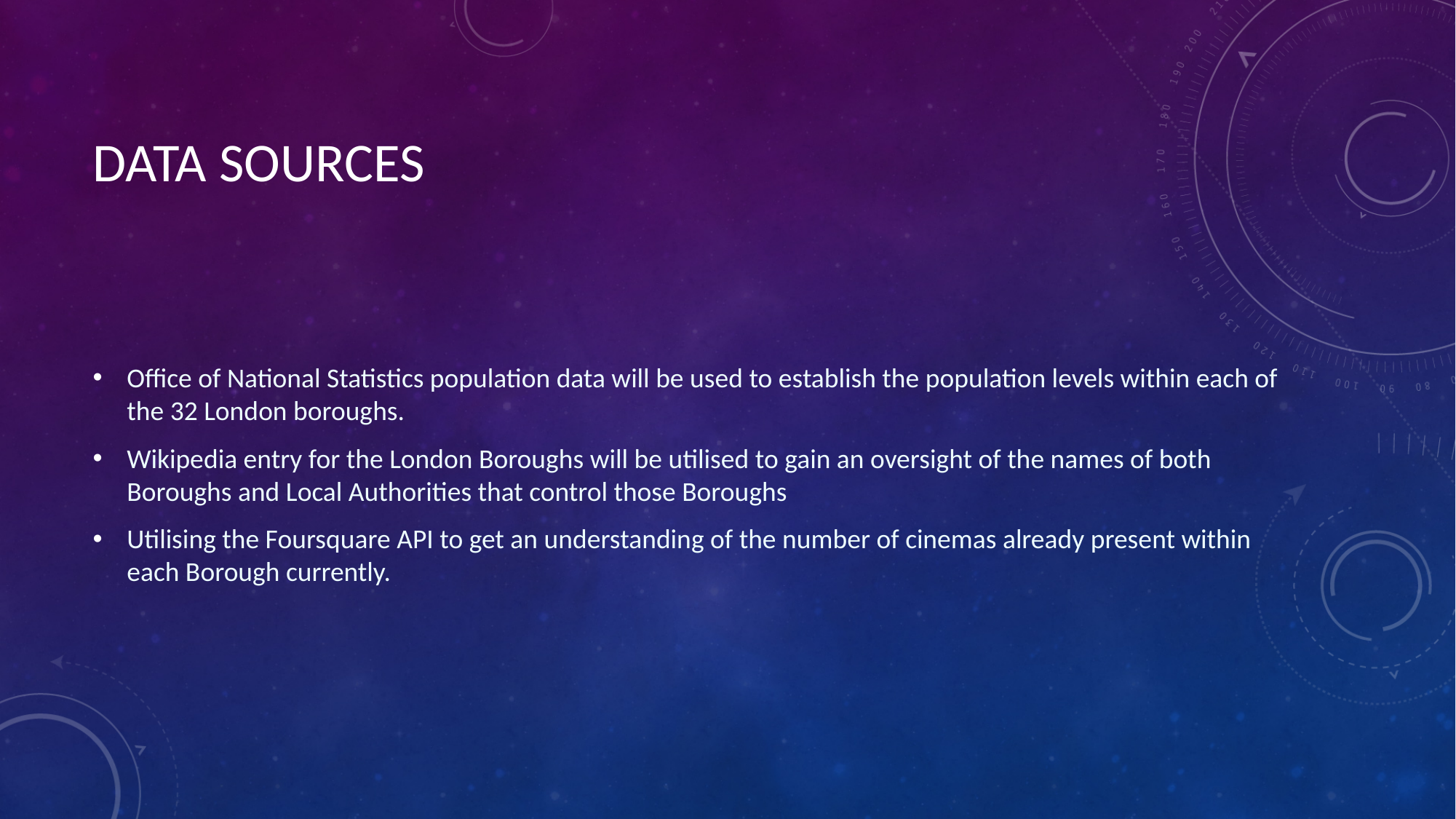

# Data Sources
Office of National Statistics population data will be used to establish the population levels within each of the 32 London boroughs.
Wikipedia entry for the London Boroughs will be utilised to gain an oversight of the names of both Boroughs and Local Authorities that control those Boroughs
Utilising the Foursquare API to get an understanding of the number of cinemas already present within each Borough currently.